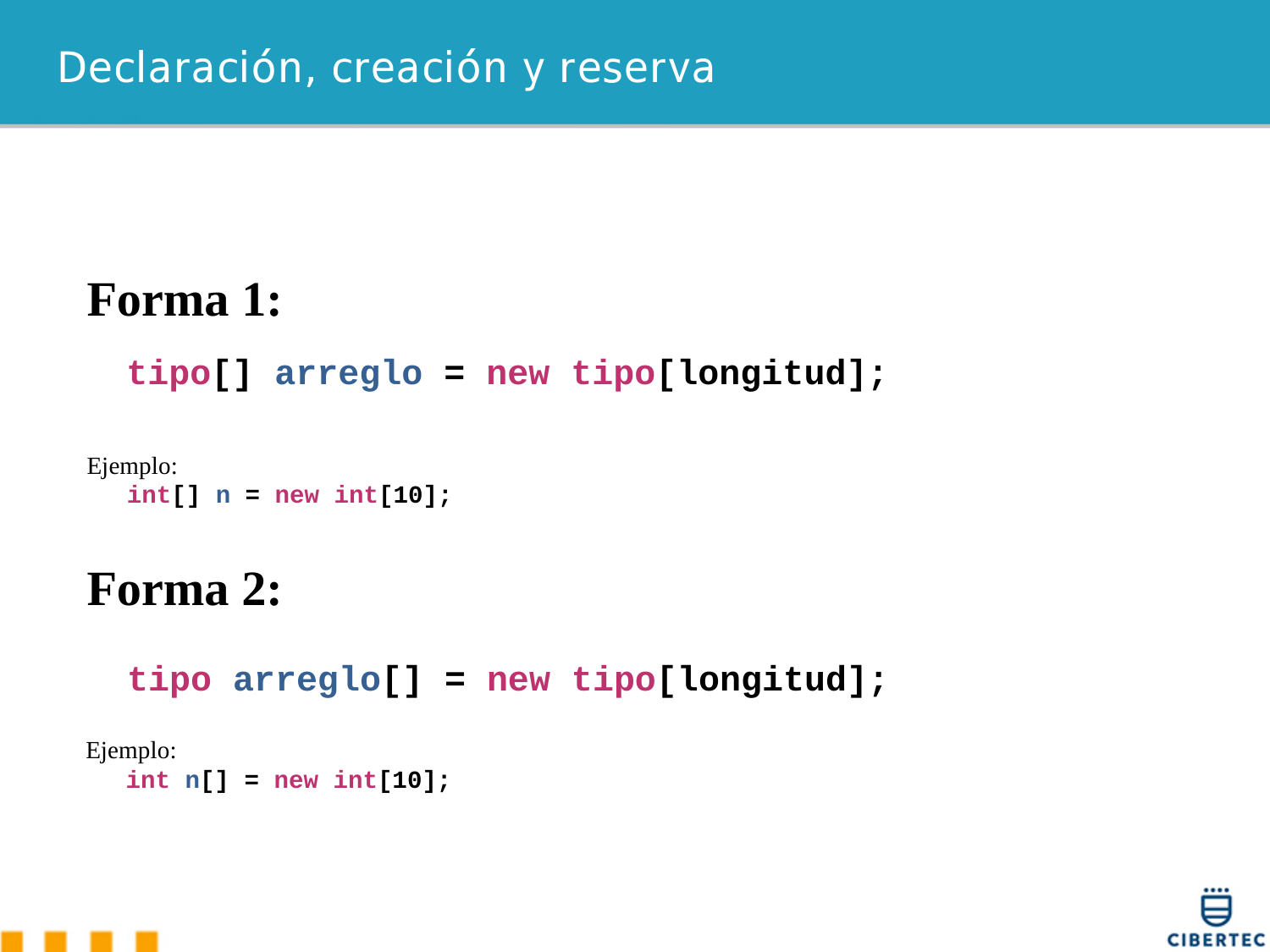

# Declaración, creación y reserva
Forma 1:
tipo[] arreglo = new tipo[longitud];
Ejemplo:
int[] n = new int[10];
Forma 2:
tipo arreglo[] = new tipo[longitud];
Ejemplo:
int n[] = new int[10];